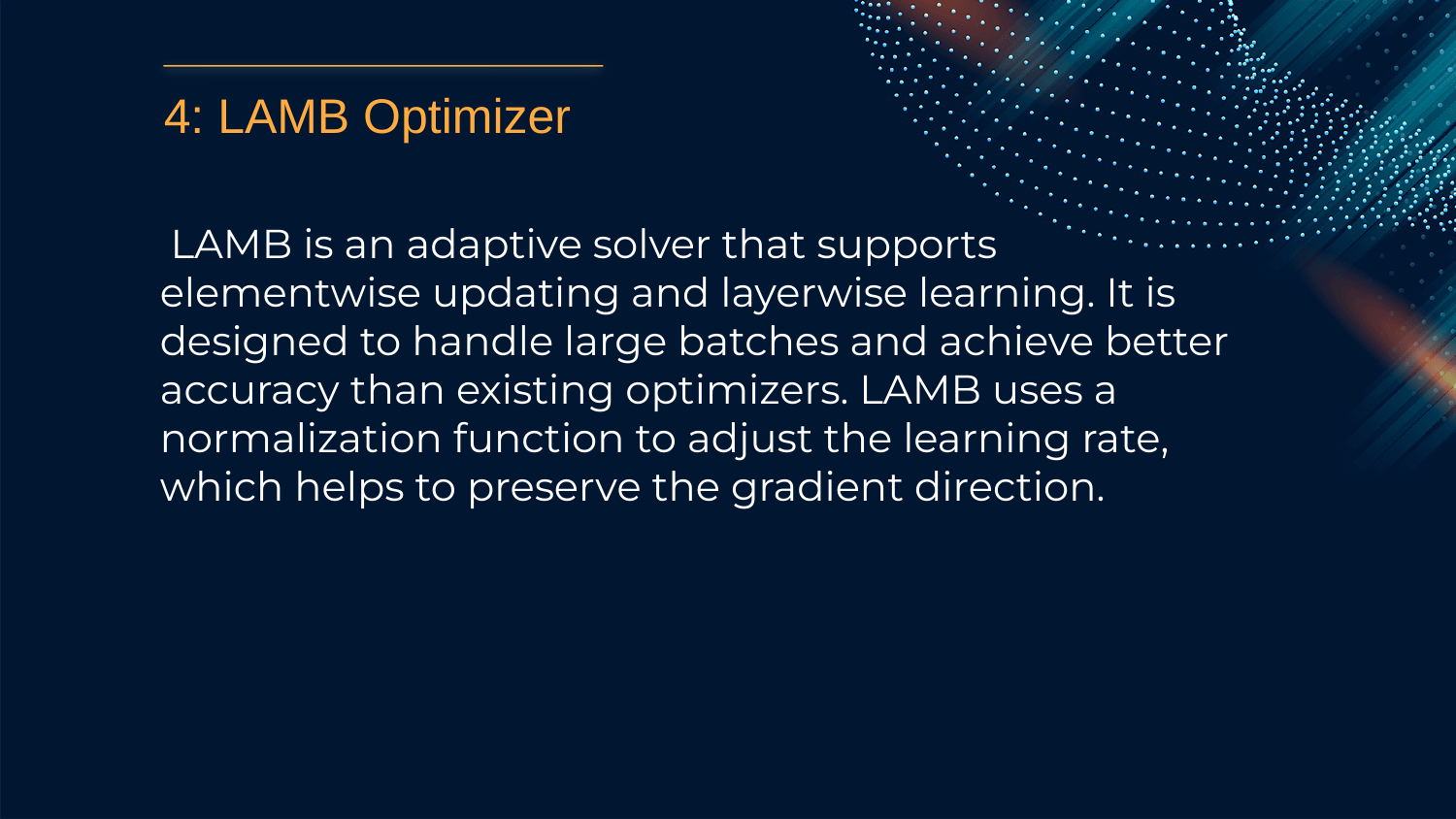

4: LAMB Optimizer
 LAMB is an adaptive solver that supports elementwise updating and layerwise learning. It is designed to handle large batches and achieve better accuracy than existing optimizers. LAMB uses a normalization function to adjust the learning rate, which helps to preserve the gradient direction.